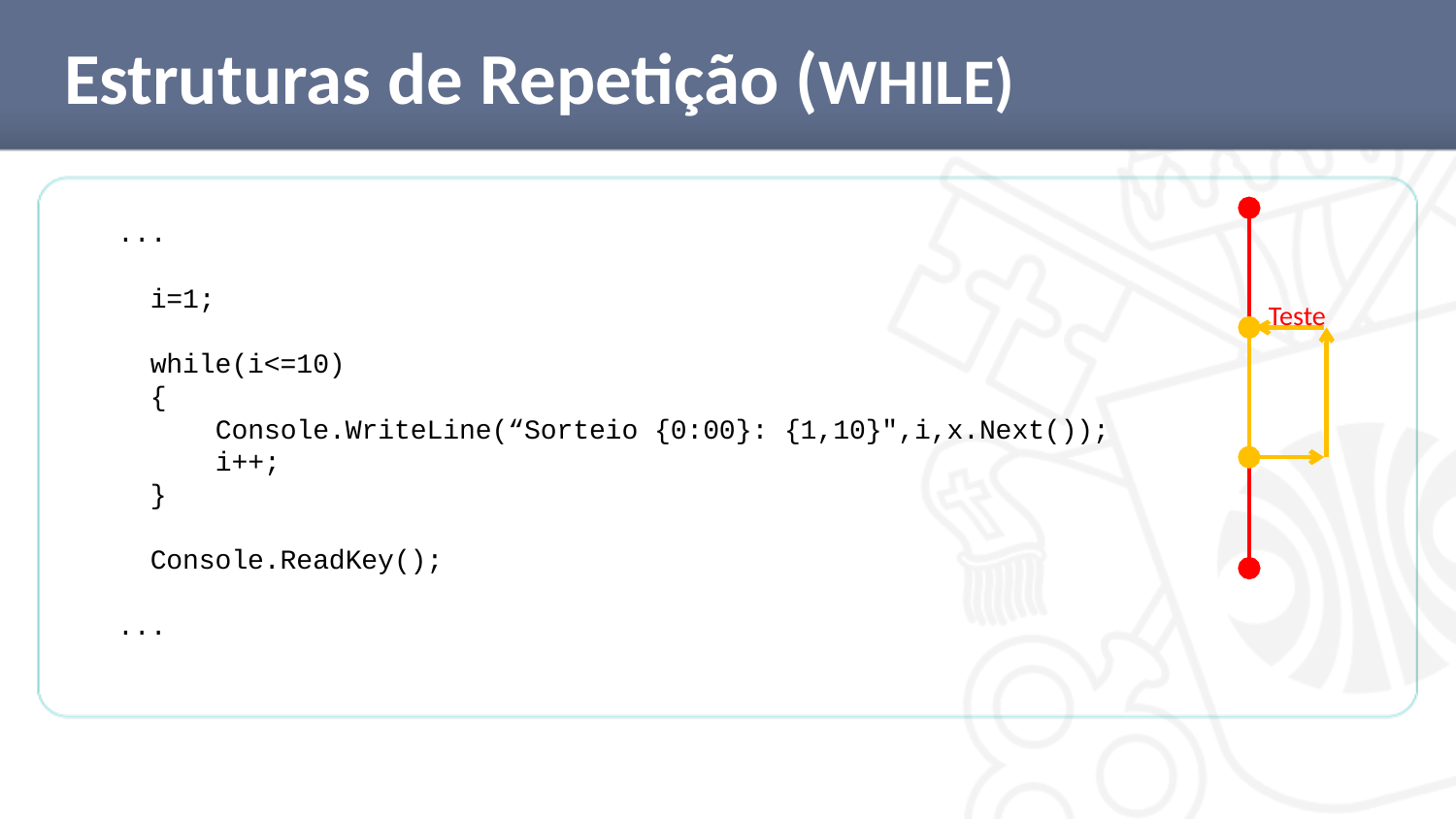

# Estruturas de Repetição (WHILE)
...

  i=1;

  while(i<=10)
  {
      Console.WriteLine(“Sorteio {0:00}: {1,10}",i,x.Next());
      i++;
  }

  Console.ReadKey();

...
Teste